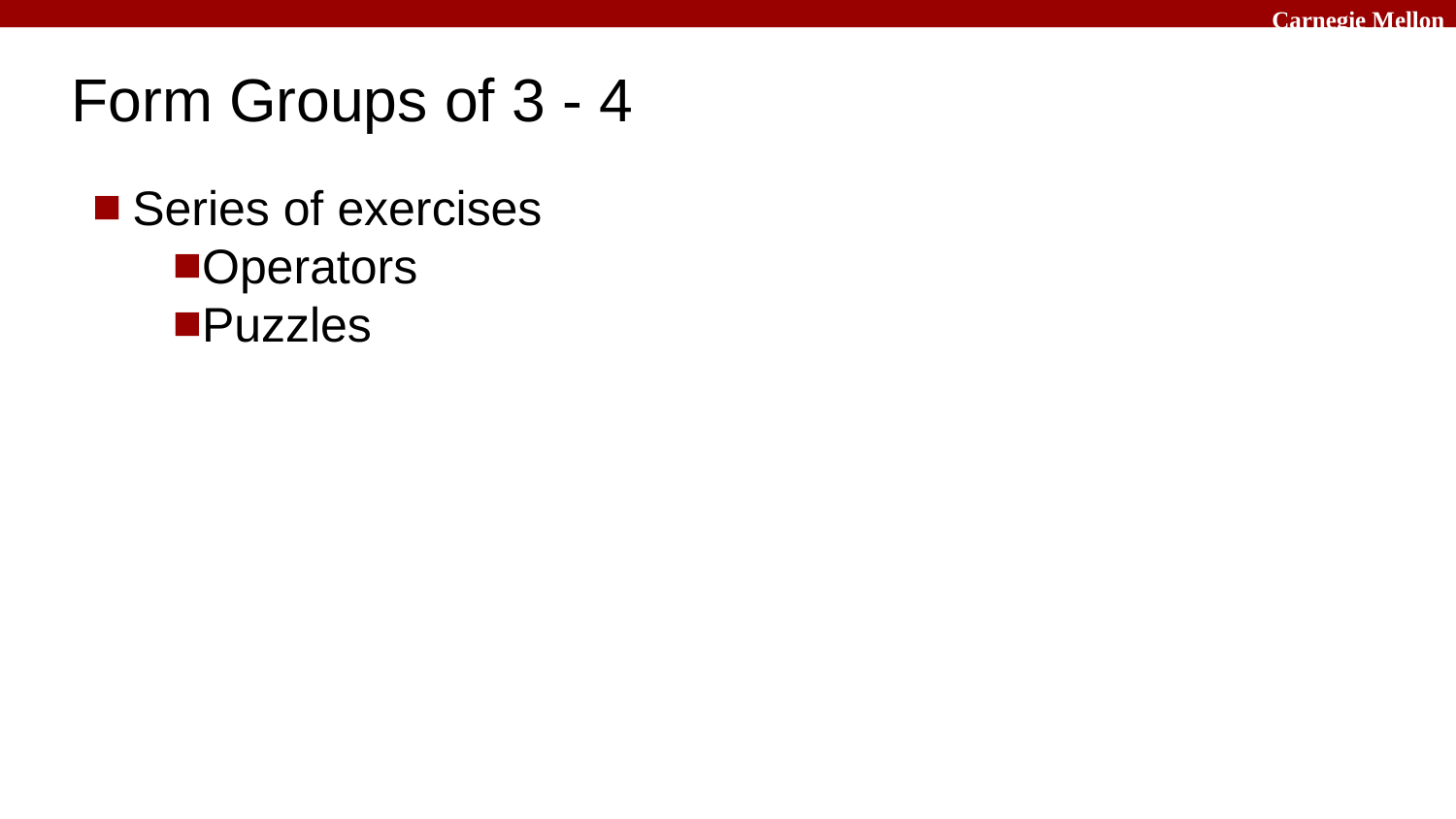

# Form Groups of 3 - 4
Series of exercises
Operators
Puzzles